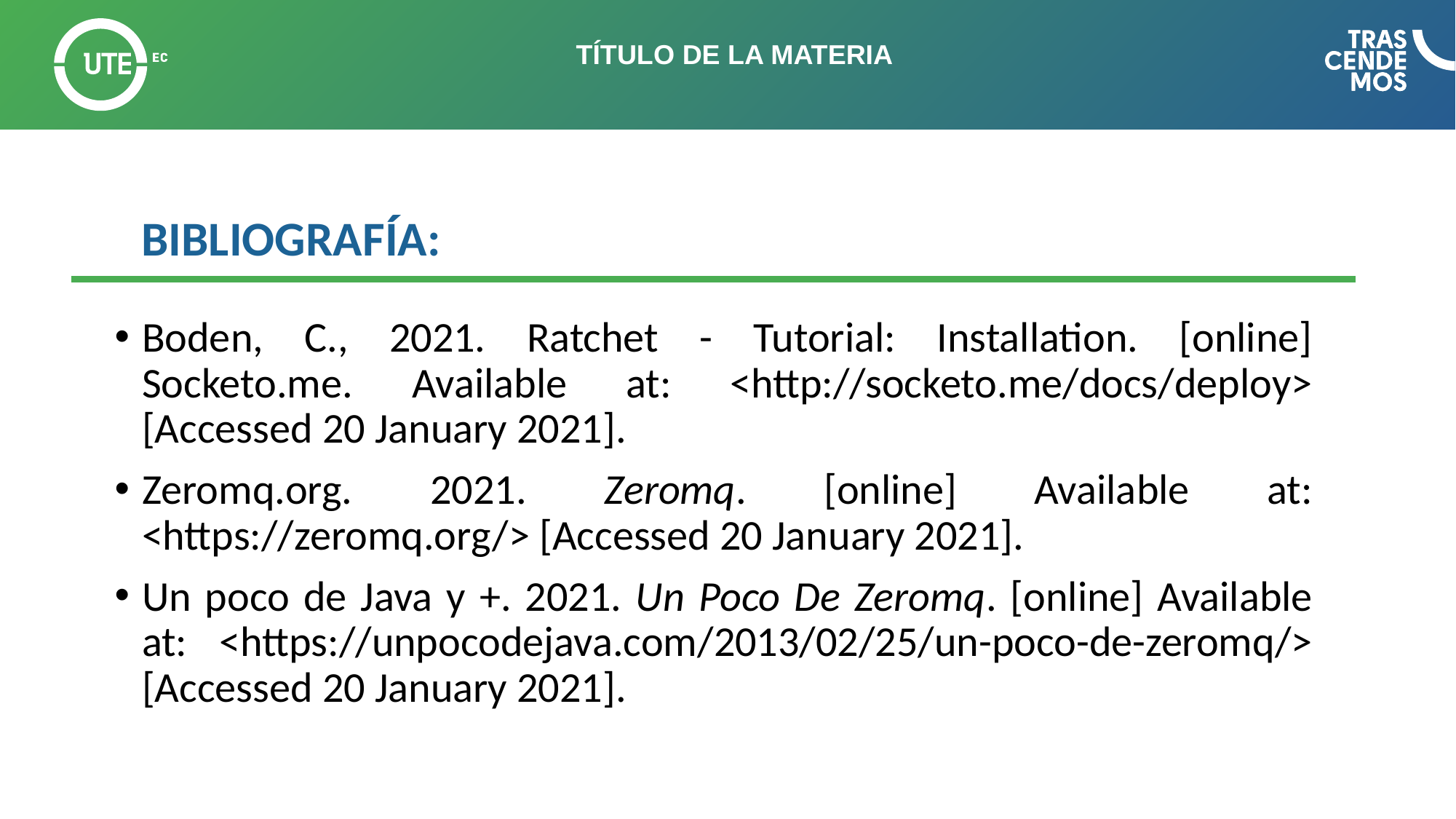

BIBLIOGRAFÍA:
Boden, C., 2021. Ratchet - Tutorial: Installation. [online] Socketo.me. Available at: <http://socketo.me/docs/deploy> [Accessed 20 January 2021].
Zeromq.org. 2021. Zeromq. [online] Available at: <https://zeromq.org/> [Accessed 20 January 2021].
Un poco de Java y +. 2021. Un Poco De Zeromq. [online] Available at: <https://unpocodejava.com/2013/02/25/un-poco-de-zeromq/> [Accessed 20 January 2021].